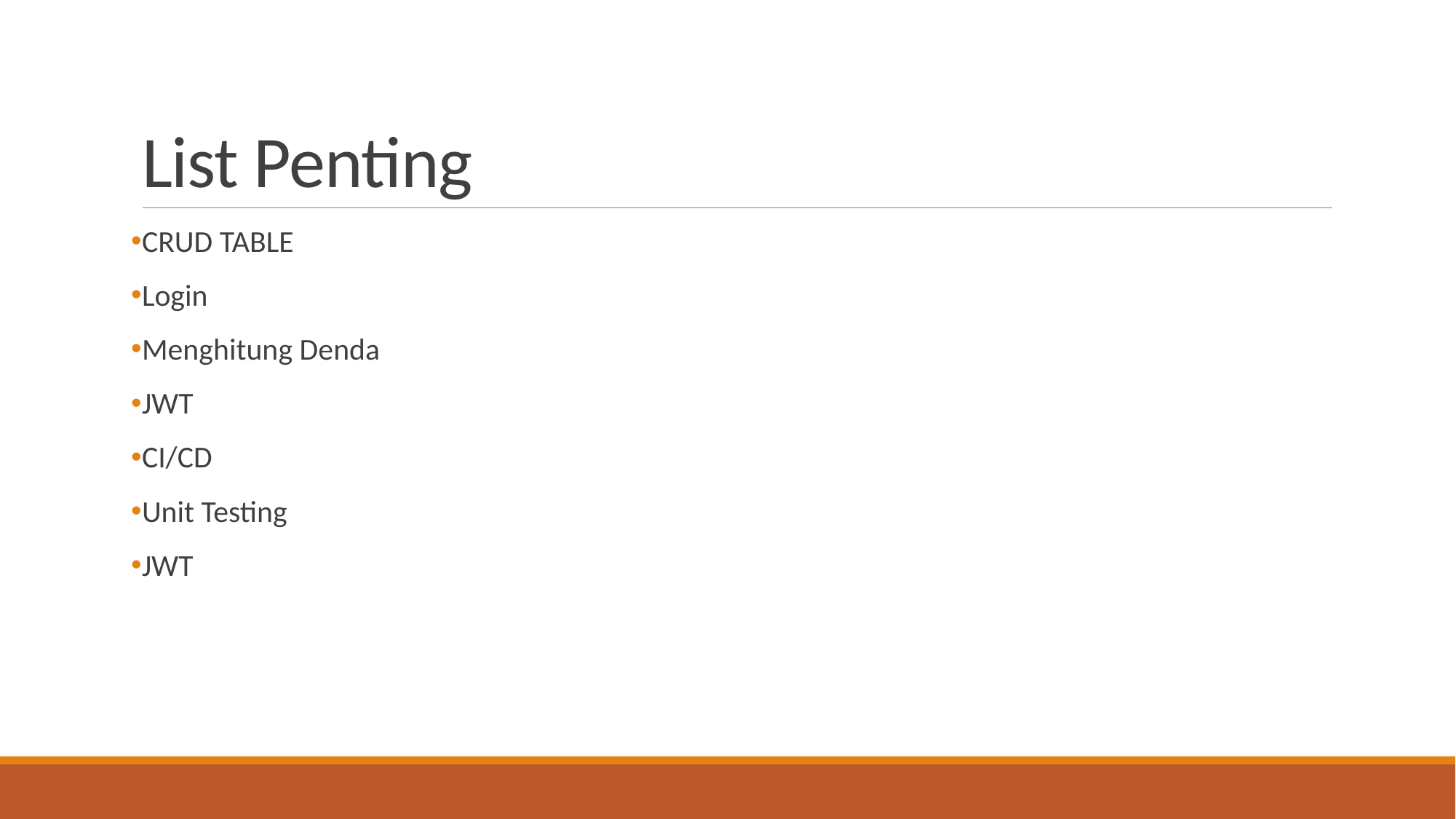

# List Penting
CRUD TABLE
Login
Menghitung Denda
JWT
CI/CD
Unit Testing
JWT